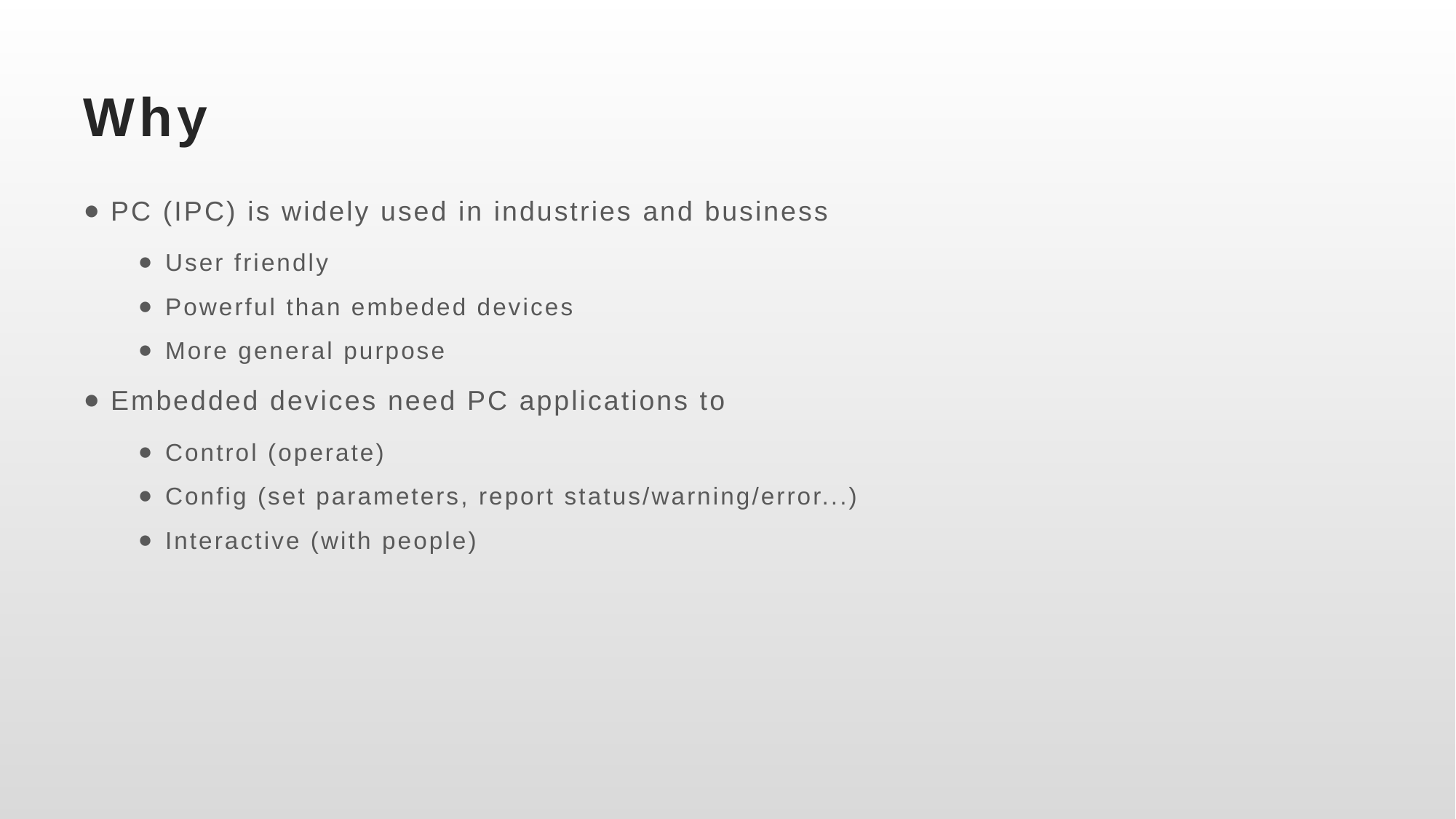

# Why
PC (IPC) is widely used in industries and business
User friendly
Powerful than embeded devices
More general purpose
Embedded devices need PC applications to
Control (operate)
Config (set parameters, report status/warning/error...)
Interactive (with people)